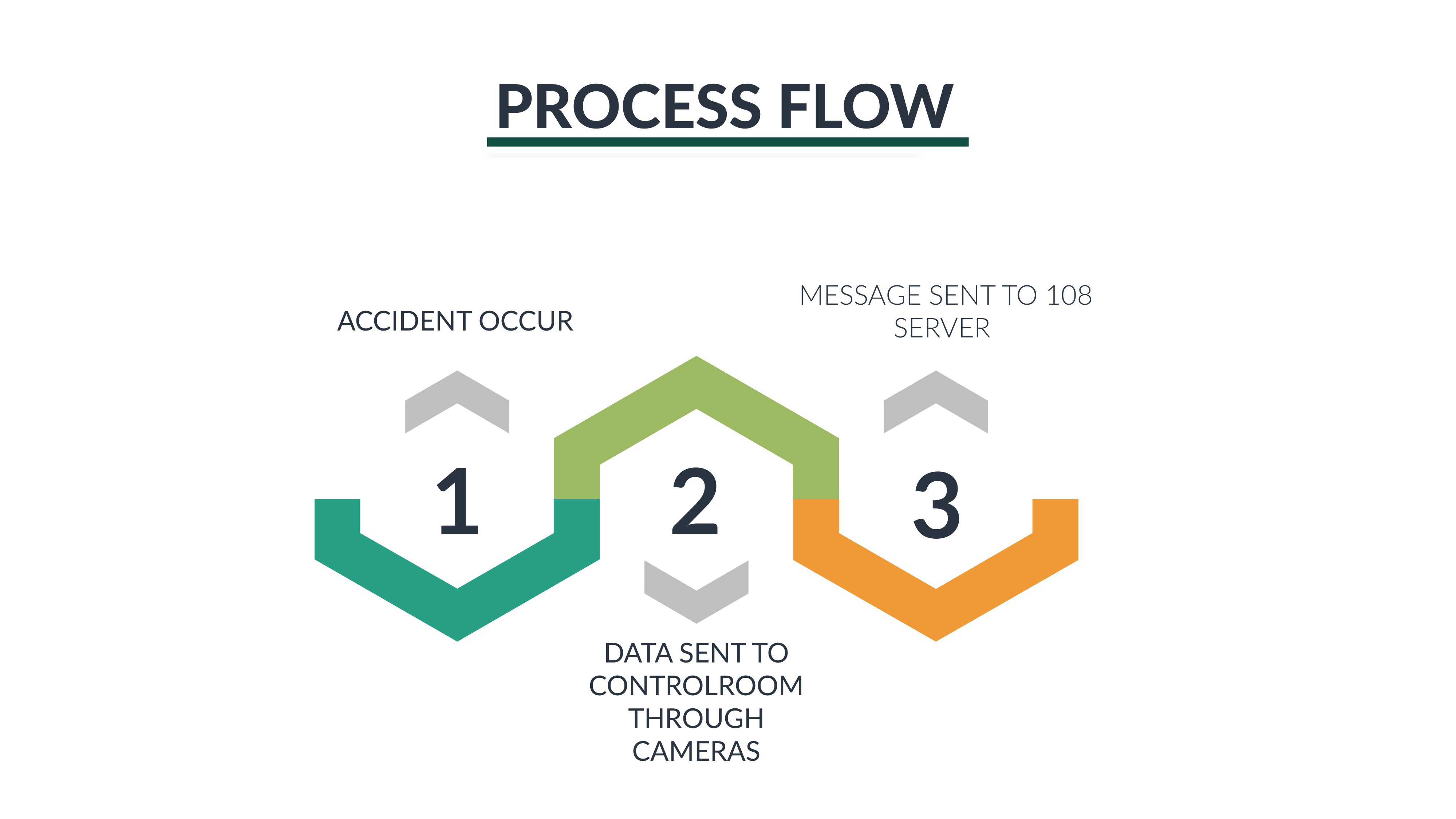

PROCESS FLOW

MESSAGE SENT TO 108 SERVER

ACCIDENT OCCUR

1
2
3

DATA SENT TO CONTROLROOM THROUGH CAMERAS